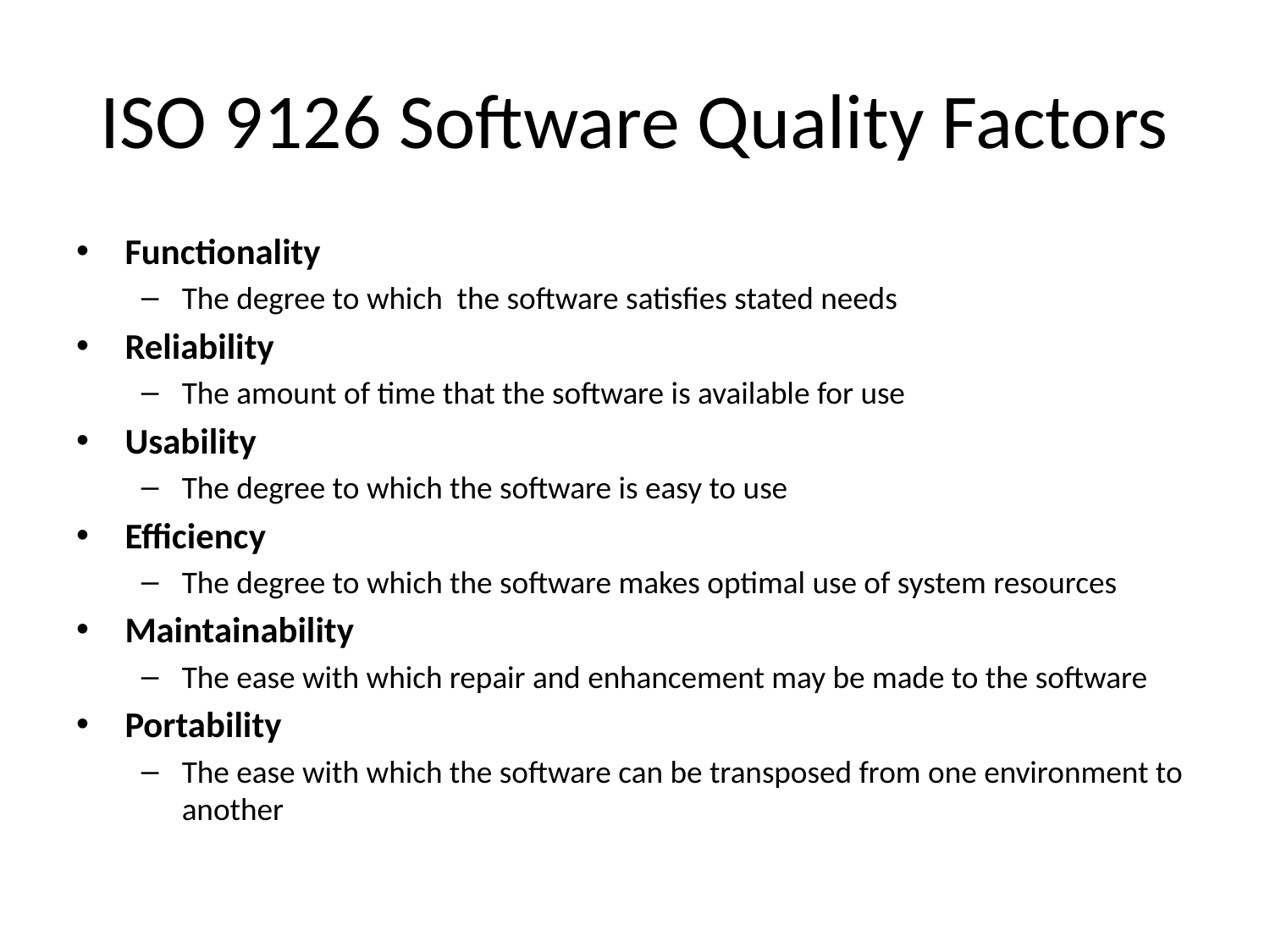

# ISO 9126 Software Quality Factors
Functionality
The degree to which  the software satisfies stated needs
Reliability
The amount of time that the software is available for use
Usability
The degree to which the software is easy to use
Efficiency
The degree to which the software makes optimal use of system resources
Maintainability
The ease with which repair and enhancement may be made to the software
Portability
The ease with which the software can be transposed from one environment to another